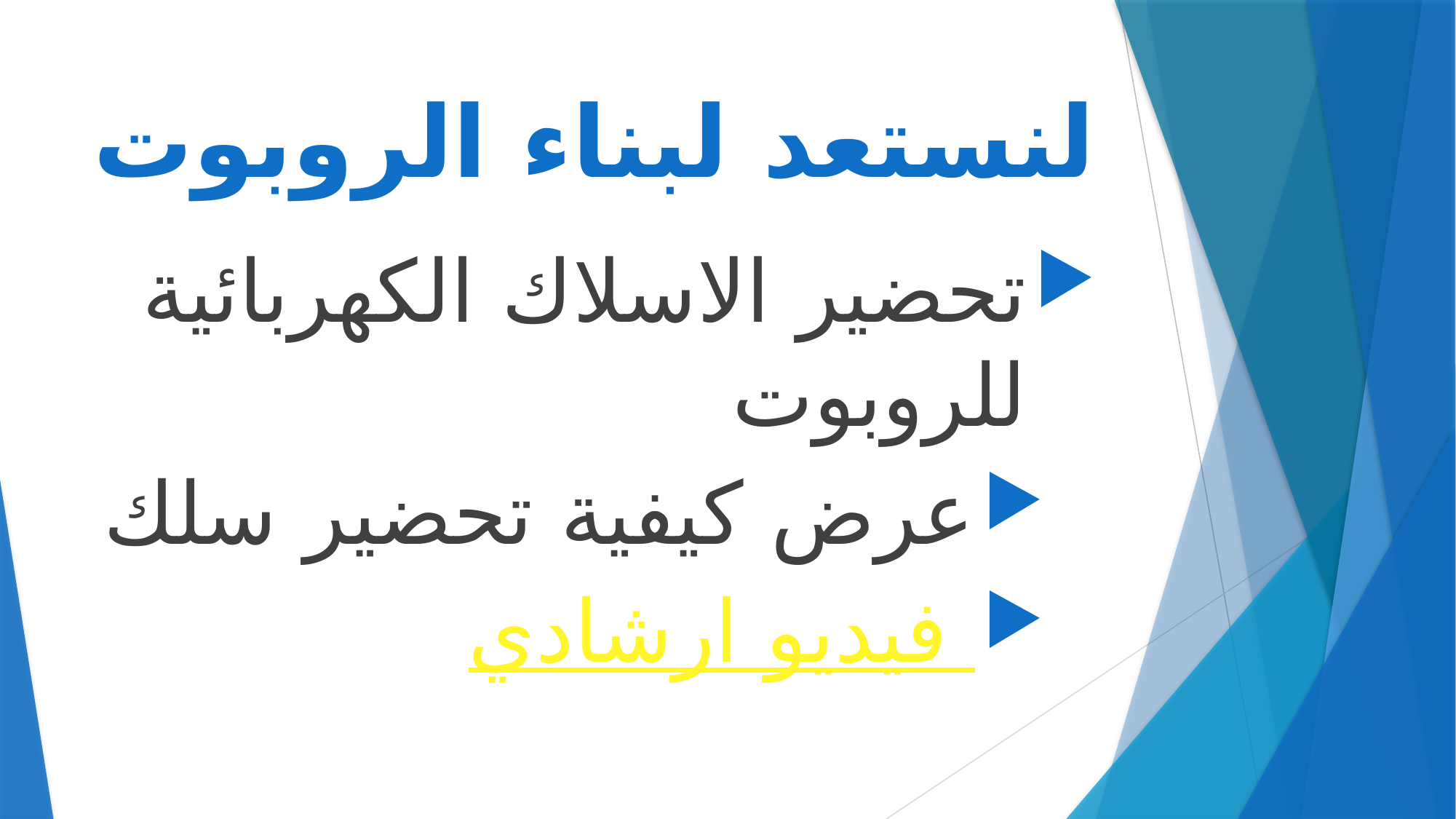

# لنستعد لبناء الروبوت
تحضير الاسلاك الكهربائية للروبوت
عرض كيفية تحضير سلك
فيديو ارشادي